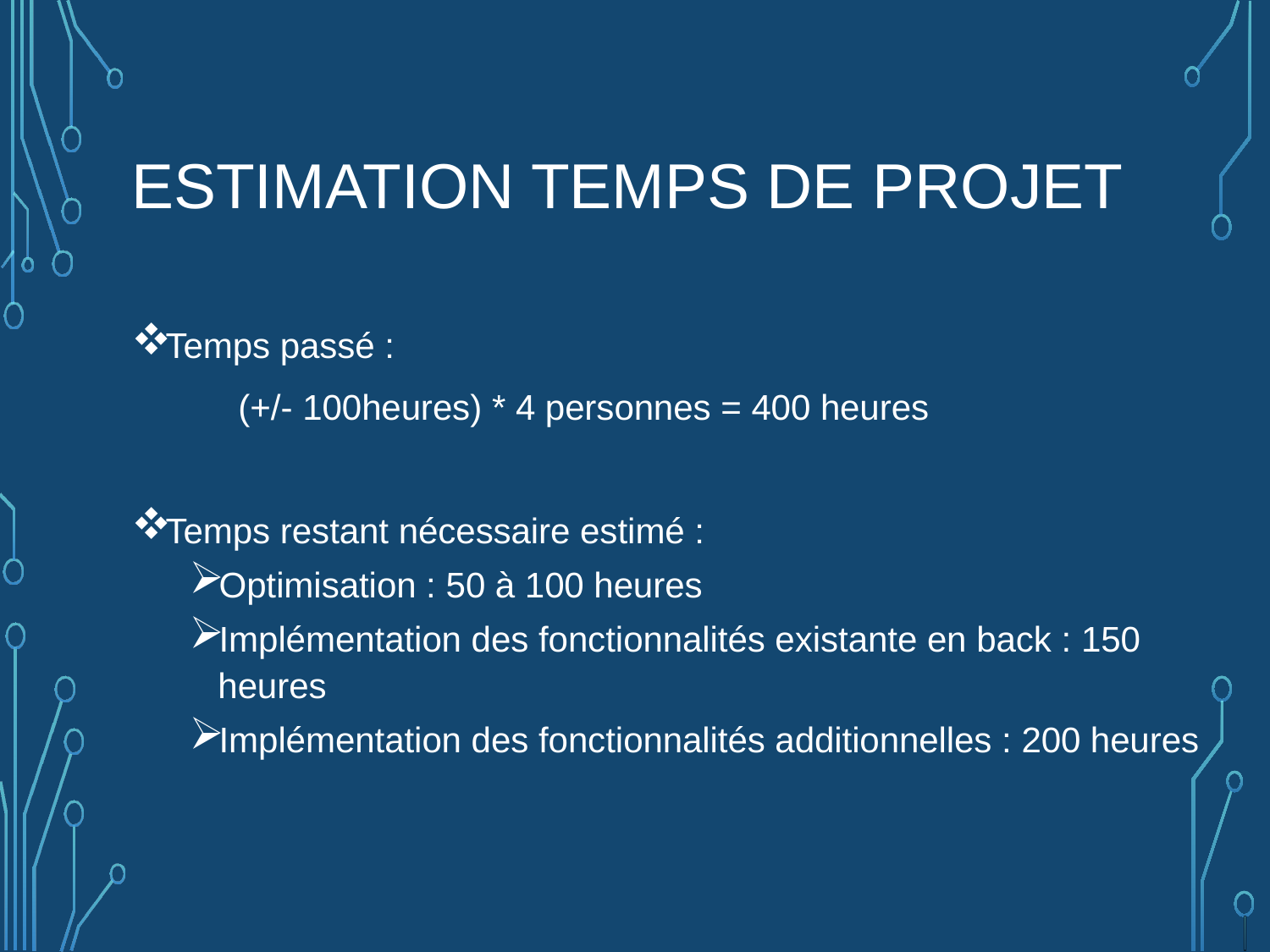

# Estimation temps de projet
Temps passé :
	(+/- 100heures) * 4 personnes = 400 heures

Temps restant nécessaire estimé :
Optimisation : 50 à 100 heures
Implémentation des fonctionnalités existante en back : 150 heures
Implémentation des fonctionnalités additionnelles : 200 heures